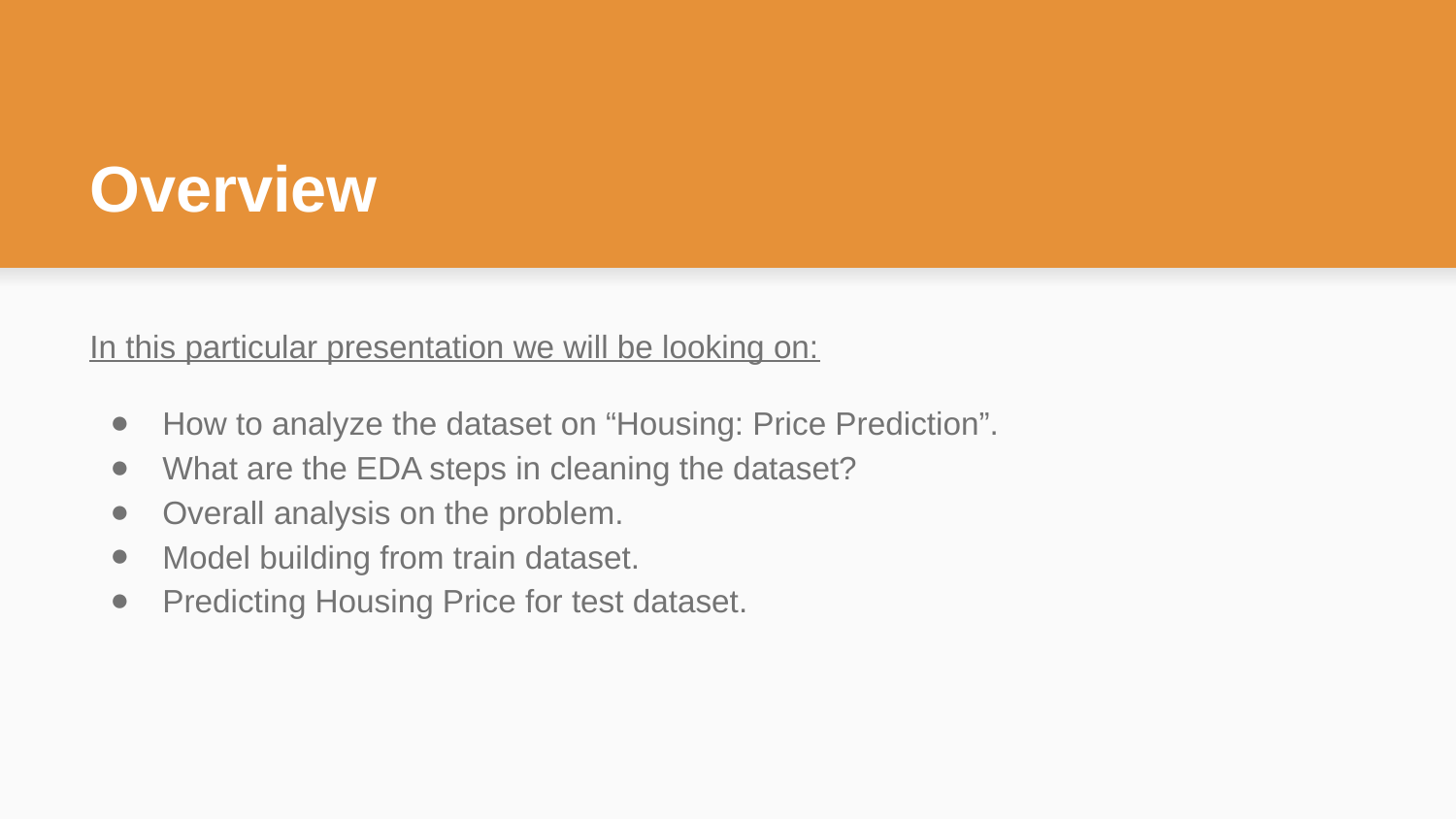

# Overview
In this particular presentation we will be looking on:
How to analyze the dataset on “Housing: Price Prediction”.
What are the EDA steps in cleaning the dataset?
Overall analysis on the problem.
Model building from train dataset.
Predicting Housing Price for test dataset.